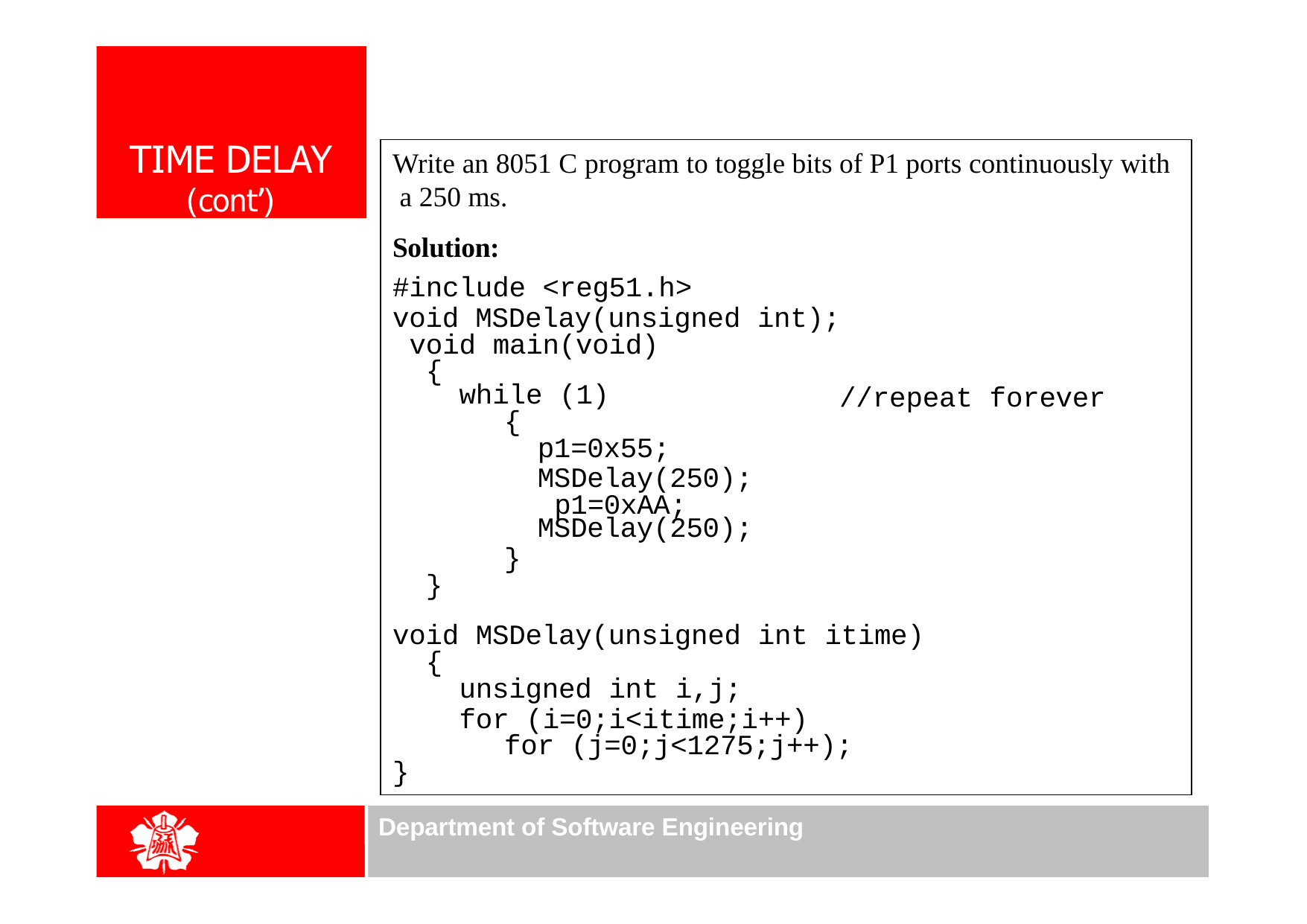

TIME DELAY
(cont’)

Write an 8051 C program to toggle bits of P1 ports continuously with  a 250 ms.
Solution:
#include <reg51.h>
void MSDelay(unsigned int);  void main(void)
{
while (1)
{
p1=0x55;
MSDelay(250);  p1=0xAA;
MSDelay(250);
}
//repeat forever
}
void MSDelay(unsigned int itime)
{
unsigned int i,j;
for (i=0;i<itime;i++)  for (j=0;j<1275;j++);
}
Department of Software Engineering